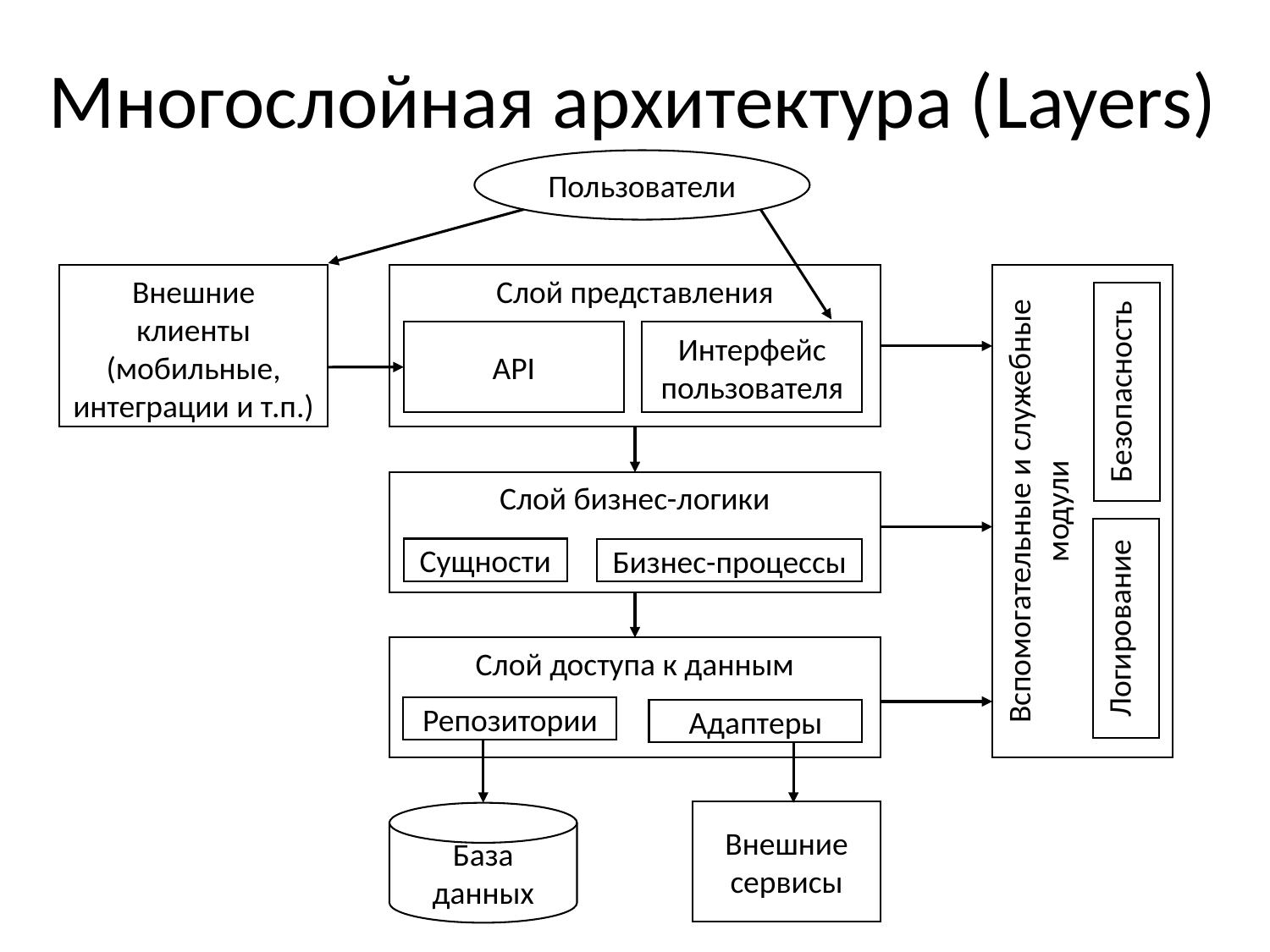

# Многослойная архитектура (Layers)
Пользователи
Внешние клиенты (мобильные, интеграции и т.п.)
Слой представления
Вспомогательные и служебные модули
Безопасность
API
Интерфейс пользователя
Слой бизнес-логики
Логирование
Сущности
Бизнес-процессы
Слой доступа к данным
Репозитории
Адаптеры
Внешние сервисы
База данных